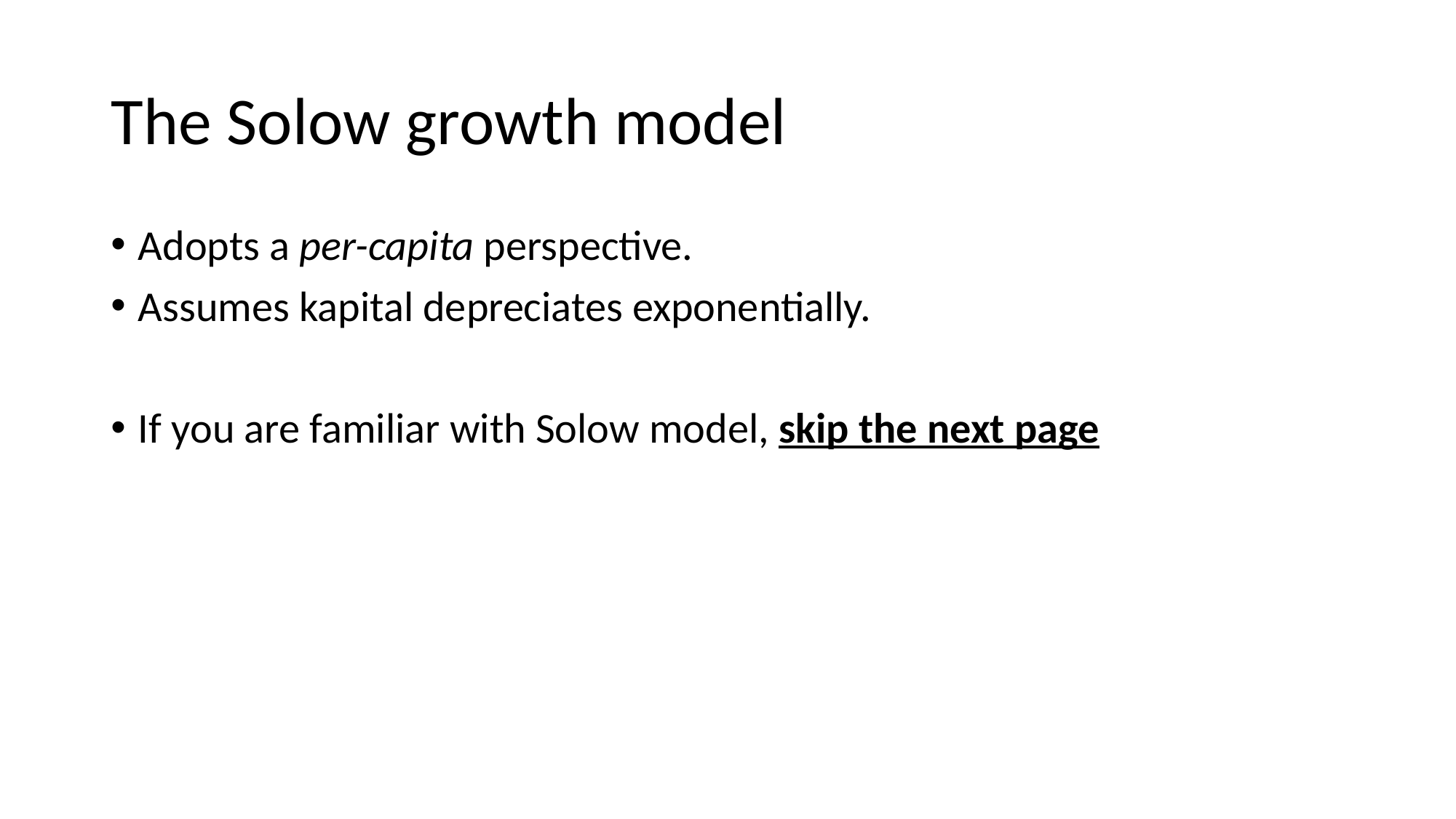

# The Solow growth model
Adopts a per-capita perspective.
Assumes kapital depreciates exponentially.

If you are familiar with Solow model, skip the next page